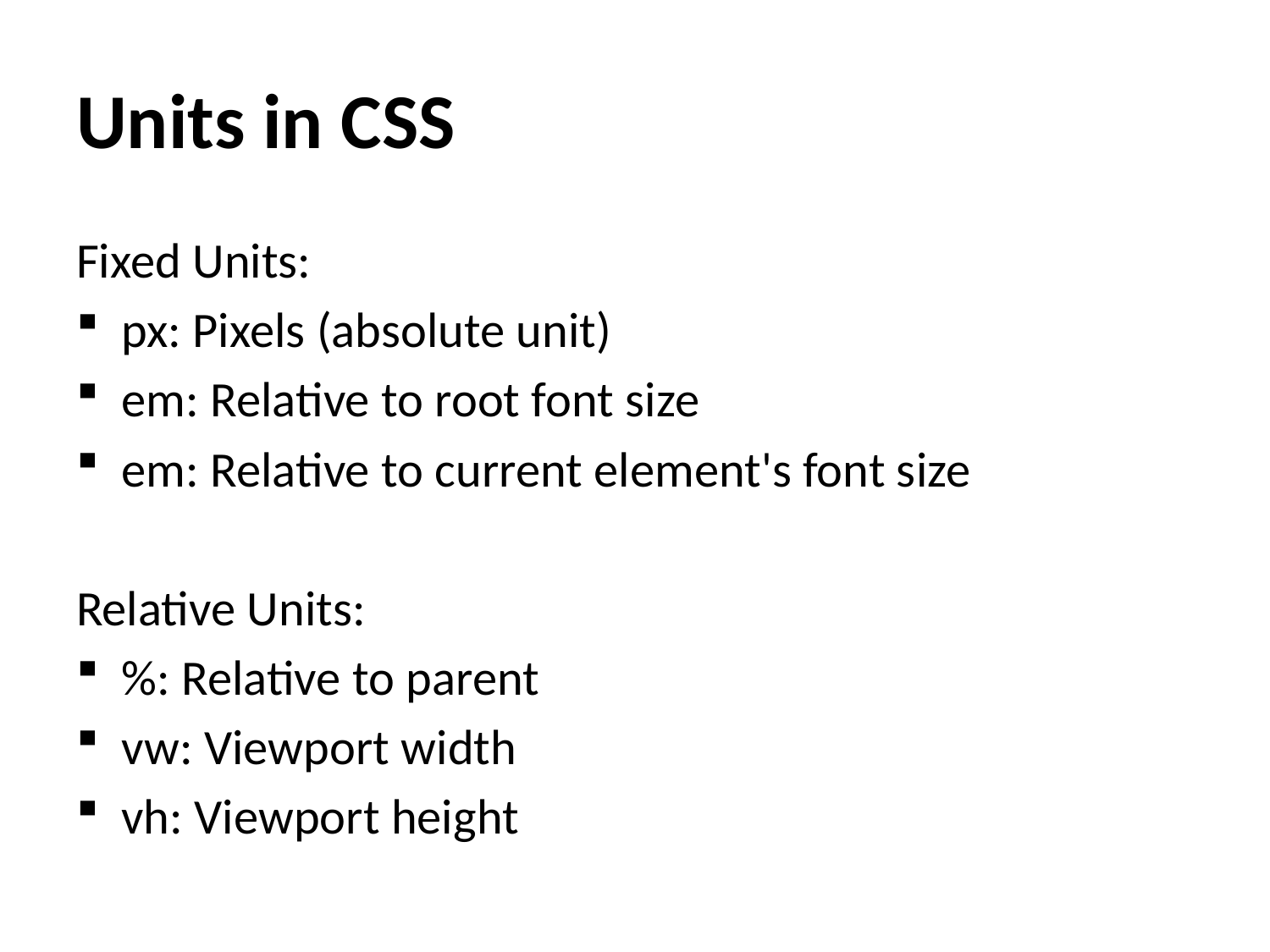

# Units in CSS
Fixed Units:
px: Pixels (absolute unit)
em: Relative to root font size
em: Relative to current element's font size

Relative Units:
%: Relative to parent
vw: Viewport width
vh: Viewport height